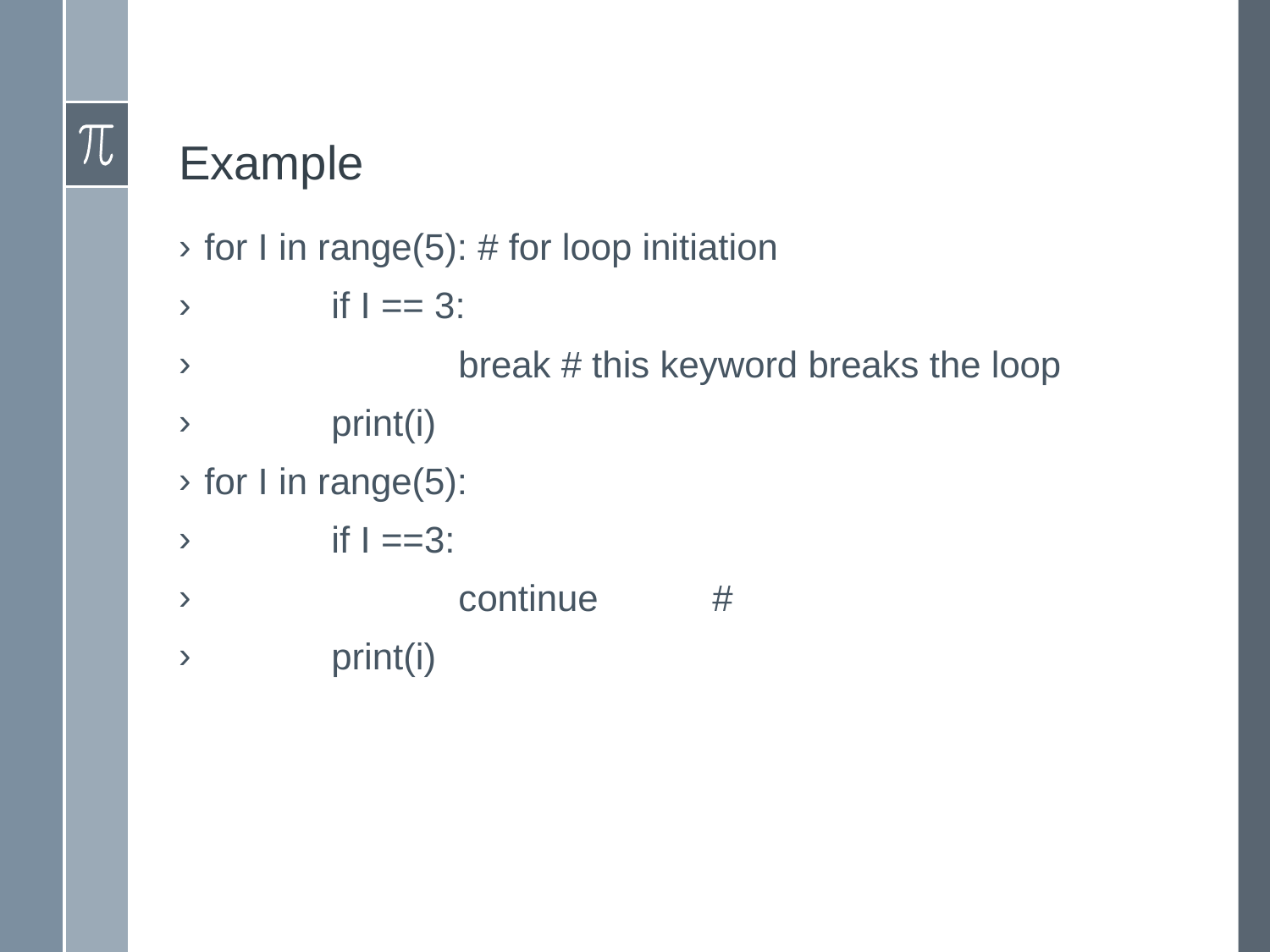

# Example
for I in range(5): # for loop initiation
 	if I == 3:
 		break # this keyword breaks the loop
	print(i)
for I in range(5):
	if I ==3:
		continue	#
	print(i)